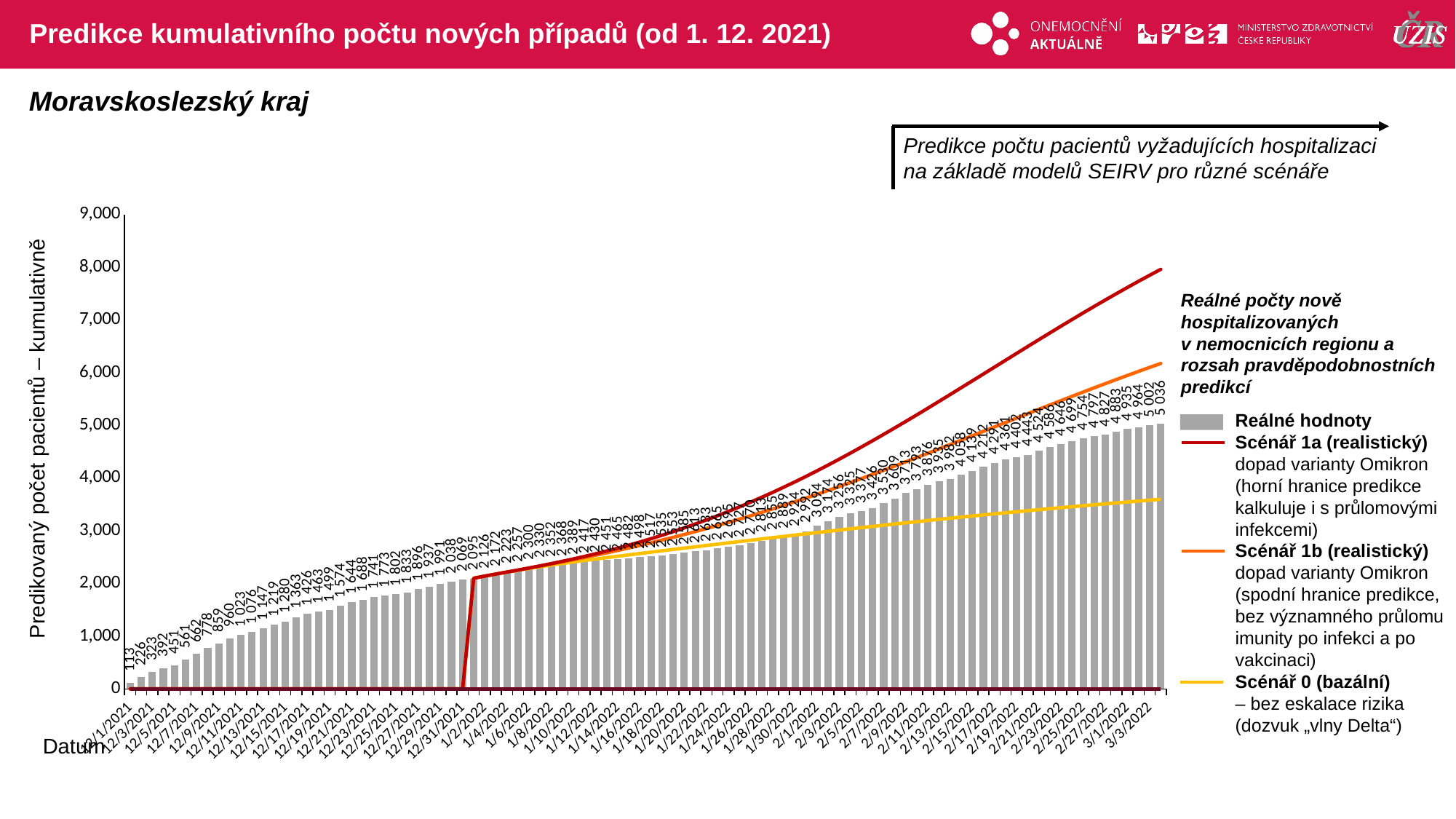

# Predikce kumulativního počtu nových případů (od 1. 12. 2021)
Moravskoslezský kraj
Predikce počtu pacientů vyžadujících hospitalizaci na základě modelů SEIRV pro různé scénáře

### Chart

| Category |  |  |  |  |  |
|---|---|---|---|---|---|
| 44531 | 113.0 | None | None | None | None |
| 44532 | 226.0 | None | None | None | None |
| 44533 | 323.0 | None | None | None | None |
| 44534 | 392.0 | None | None | None | None |
| 44535 | 451.0 | None | None | None | None |
| 44536 | 561.0 | None | None | None | None |
| 44537 | 662.0 | None | None | None | None |
| 44538 | 778.0 | None | None | None | None |
| 44539 | 859.0 | None | None | None | None |
| 44540 | 960.0 | None | None | None | None |
| 44541 | 1023.0 | None | None | None | None |
| 44542 | 1076.0 | None | None | None | None |
| 44543 | 1147.0 | None | None | None | None |
| 44544 | 1219.0 | None | None | None | None |
| 44545 | 1280.0 | None | None | None | None |
| 44546 | 1363.0 | None | None | None | None |
| 44547 | 1426.0 | None | None | None | None |
| 44548 | 1463.0 | None | None | None | None |
| 44549 | 1499.0 | None | None | None | None |
| 44550 | 1574.0 | None | None | None | None |
| 44551 | 1644.0 | None | None | None | None |
| 44552 | 1688.0 | None | None | None | None |
| 44553 | 1741.0 | None | None | None | None |
| 44554 | 1773.0 | None | None | None | None |
| 44555 | 1802.0 | None | None | None | None |
| 44556 | 1833.0 | None | None | None | None |
| 44557 | 1896.0 | None | None | None | None |
| 44558 | 1937.0 | None | None | None | None |
| 44559 | 1991.0 | None | None | None | None |
| 44560 | 2038.0 | None | None | None | None |
| 44561 | 2069.0 | None | None | None | None |
| 44562 | 2095.0 | 2098.874219596644 | 2098.874219596644 | 2098.874219596644 | None |
| 44563 | 2126.0 | 2139.0972214397652 | 2139.0972214397652 | 2139.0972214397652 | None |
| 44564 | 2172.0 | 2177.7148987317823 | 2177.7148987317823 | 2177.7148987317823 | None |
| 44565 | 2223.0 | 2214.7732972163426 | 2215.313751793397 | 2215.854206370451 | None |
| 44566 | 2257.0 | 2250.318461775188 | 2252.974689778717 | 2254.3298979161236 | None |
| 44567 | 2300.0 | 2284.434736326276 | 2291.0718877333243 | 2293.678109400366 | None |
| 44568 | 2330.0 | 2317.164700044305 | 2329.7708400295414 | 2334.2298295678443 | None |
| 44569 | 2352.0 | 2348.550756794896 | 2369.19750809662 | 2376.23698127703 | None |
| 44570 | 2368.0 | 2378.6350352246372 | 2409.459911377702 | 2419.9156034142306 | None |
| 44571 | 2389.0 | 2407.4592992915336 | 2450.65590826351 | 2465.4614127608825 | None |
| 44572 | 2417.0 | 2435.381838715546 | 2492.875108674797 | 2513.0536291584926 | None |
| 44573 | 2430.0 | 2462.6696792046837 | 2536.1981512880443 | 2562.853529960023 | None |
| 44574 | 2451.0 | 2489.4862765139255 | 2580.691652343951 | 2614.994347646872 | None |
| 44575 | 2465.0 | 2515.9364587643545 | 2626.4141332808076 | 2669.593125095626 | None |
| 44576 | 2482.0 | 2542.0928192413394 | 2673.4168058890573 | 2726.752285887165 | None |
| 44577 | 2498.0 | 2568.010667883668 | 2721.7437569628187 | 2786.560003609716 | None |
| 44578 | 2517.0 | 2593.7345089664823 | 2771.434057587401 | 2849.094420433917 | None |
| 44579 | 2535.0 | 2619.300319220327 | 2822.5219936809226 | 2914.424108195996 | None |
| 44580 | 2553.0 | 2644.735930396399 | 2875.0371374724245 | 2982.6082113540438 | None |
| 44581 | 2585.0 | 2670.058614889498 | 2929.0058962317476 | 3053.699544447726 | None |
| 44582 | 2613.0 | 2695.279233538388 | 2984.448956865033 | 3127.7394812893294 | None |
| 44583 | 2633.0 | 2720.403365023071 | 3041.382356073684 | 3204.760095281664 | None |
| 44584 | 2665.0 | 2745.431995359067 | 3099.8173705214563 | 3284.7839397522484 | None |
| 44585 | 2695.0 | 2770.3632626470558 | 3159.7606254036764 | 3367.824265091721 | None |
| 44586 | 2727.0 | 2795.1930441827667 | 3221.213996078395 | 3453.8848220161985 | None |
| 44587 | 2770.0 | 2819.915451032543 | 3284.174348340067 | 3542.9593421145782 | None |
| 44588 | 2813.0 | 2844.5241162871257 | 3348.6334512952308 | 3635.031363599938 | None |
| 44589 | 2855.0 | 2869.0110212931036 | 3414.5770194602014 | 3730.072315504919 | None |
| 44590 | 2889.0 | 2893.3674480738987 | 3481.9846950958054 | 3828.041482351163 | None |
| 44591 | 2924.0 | 2917.5842280973743 | 3550.8306870774413 | 3928.887281889471 | None |
| 44592 | 2992.0 | 2941.6520968788536 | 3621.082930303572 | 4032.5455839167685 | None |
| 44593 | 3094.0 | 2965.5618929783436 | 3692.7025142802195 | 4138.9385674451 | None |
| 44594 | 3174.0 | 2989.304650571426 | 3765.6444461287315 | 4247.976246717155 | None |
| 44595 | 3256.0 | 3012.8717847360035 | 3839.8573597943187 | 4359.555889623369 | None |
| 44596 | 3325.0 | 3036.254692666119 | 3915.2830076551613 | 4473.561000920086 | None |
| 44597 | 3377.0 | 3059.444908258865 | 3991.856636976392 | 4589.862075137588 | None |
| 44598 | 3426.0 | 3082.4346293194935 | 4069.5072880378093 | 4708.317192835459 | None |
| 44599 | 3530.0 | 3105.2163276363785 | 4148.15809520574 | 4828.772622746352 | None |
| 44600 | 3609.0 | 3127.782494670661 | 4227.726625682612 | 4951.063499275136 | None |
| 44601 | 3713.0 | 3150.1270448848736 | 4308.128357468839 | 5075.020778422624 | None |
| 44602 | 3793.0 | 3172.2449471446475 | 4389.27639222188 | 5200.470663503738 | None |
| 44603 | 3876.0 | 3194.1316013643445 | 4471.081120955749 | 5327.233936546512 | None |
| 44604 | 3935.0 | 3215.78284944539 | 4553.450326403459 | 5455.126163016966 | None |
| 44605 | 3982.0 | 3237.1949771970926 | 4636.289522749471 | 5583.958371284025 | None |
| 44606 | 4058.0 | 3258.3647117130186 | 4719.502418681732 | 5713.537978723587 | None |
| 44607 | 4139.0 | 3279.2892128970147 | 4802.991431493119 | 5843.669819921399 | None |
| 44608 | 4212.0 | 3299.9660545593574 | 4886.6582083436415 | 5974.157189197484 | None |
| 44609 | 4291.0 | 3320.3931967994995 | 4970.404139151561 | 6104.802866388359 | None |
| 44610 | 4361.0 | 3340.5689442022576 | 5054.130830780885 | 6235.410065222039 | None |
| 44611 | 4402.0 | 3360.491914759536 | 5137.7406100160615 | 6365.783439267429 | None |
| 44612 | 4443.0 | 3380.1610114435384 | 5221.137022057983 | 6495.730078926307 | None |
| 44613 | 4524.0 | 3399.5753958473656 | 5304.225316431129 | 6625.060483247635 | None |
| 44614 | 4586.0 | 3418.7344668962905 | 5386.912925380244 | 6753.589516720901 | None |
| 44615 | 4646.0 | 3437.6378411631463 | 5469.109918835877 | 6881.1373192072115 | None |
| 44616 | 4699.0 | 3456.2853359397322 | 5550.729433609222 | 7007.53016432893 | None |
| 44617 | 4754.0 | 3474.676956687904 | 5631.6880794709205 | 7132.601271627373 | None |
| 44618 | 4797.0 | 3492.8128812900586 | 5711.9062942283645 | 7256.191516717293 | None |
| 44619 | 4827.0 | 3510.6934480500095 | 5791.308666957219 | 7378.150077750034 | None |
| 44620 | 4883.0 | 3528.319144967118 | 5869.824219743222 | 7498.334998897076 | None |
| 44621 | 4935.0 | 3545.6906006150775 | 5947.386647692208 | 7616.613670370084 | None |
| 44622 | 4964.0 | 3562.8085759203022 | 6023.9345146260775 | 7732.86321981286 | None |
| 44623 | 5002.0 | 3579.6739567684103 | 6099.411403957997 | 7846.970814051736 | None |
| 44624 | 5036.0 | 3596.2877480429856 | 6173.766026976482 | 7958.833875663741 | None |
|  | None | None | None | None | None |
|  | None | None | None | None | None |
Reálné počty nově hospitalizovaných v nemocnicích regionu a rozsah pravděpodobnostních predikcí
Reálné hodnoty
Scénář 1a (realistický)  dopad varianty Omikron (horní hranice predikce kalkuluje i s průlomovými infekcemi)
Scénář 1b (realistický)   dopad varianty Omikron (spodní hranice predikce, bez významného průlomu imunity po infekci a po vakcinaci)
Scénář 0 (bazální)
– bez eskalace rizika (dozvuk „vlny Delta“)

Predikovaný počet pacientů – kumulativně
Datum